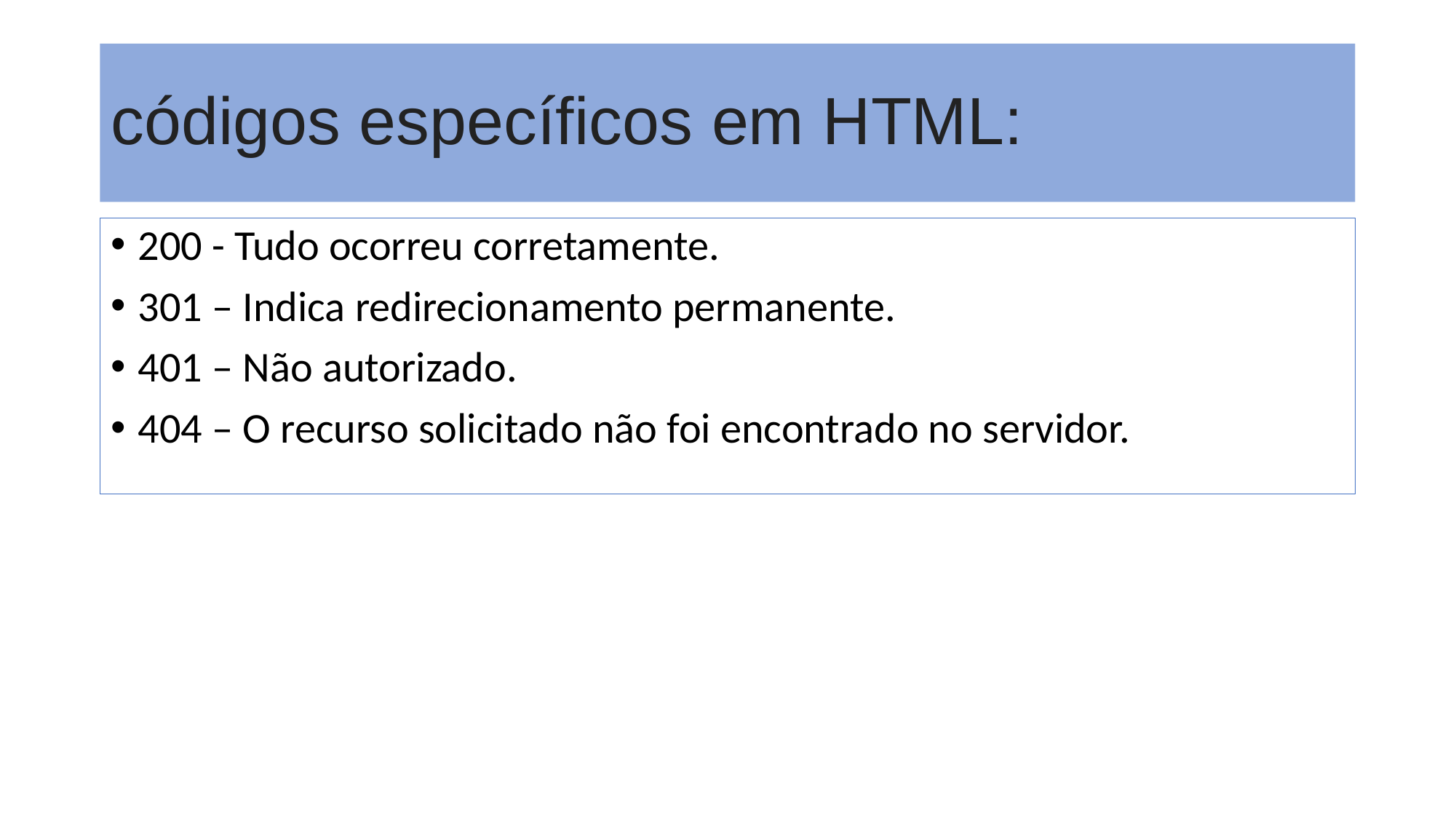

# códigos específicos em HTML:
200 - Tudo ocorreu corretamente.
301 – Indica redirecionamento permanente.
401 – Não autorizado.
404 – O recurso solicitado não foi encontrado no servidor.